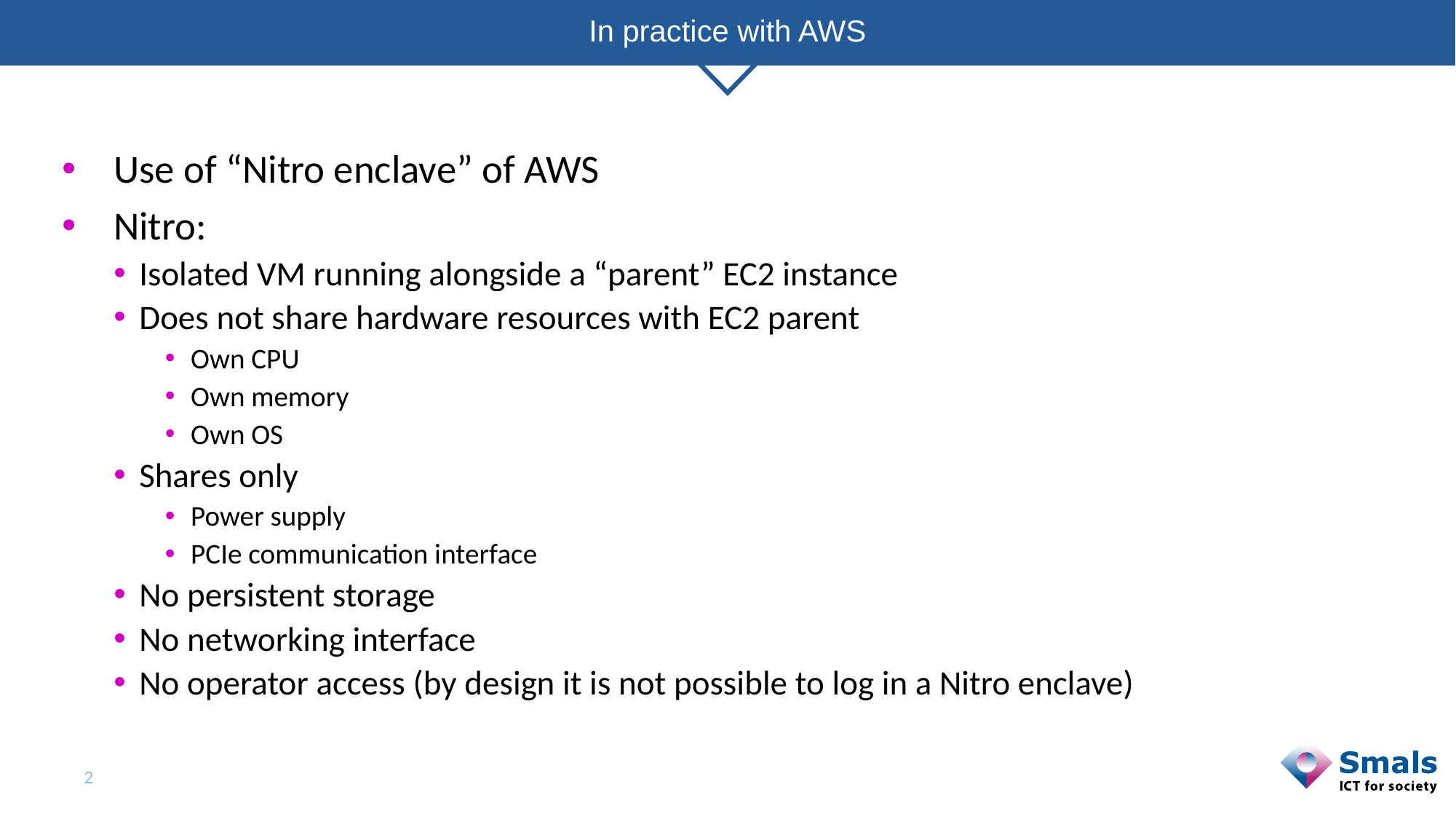

In practice with AWS
Use of “Nitro enclave” of AWS
Nitro:
Isolated VM running alongside a “parent” EC2 instance
Does not share hardware resources with EC2 parent
Own CPU
Own memory
Own OS
Shares only
Power supply
PCIe communication interface
No persistent storage
No networking interface
No operator access (by design it is not possible to log in a Nitro enclave)

2